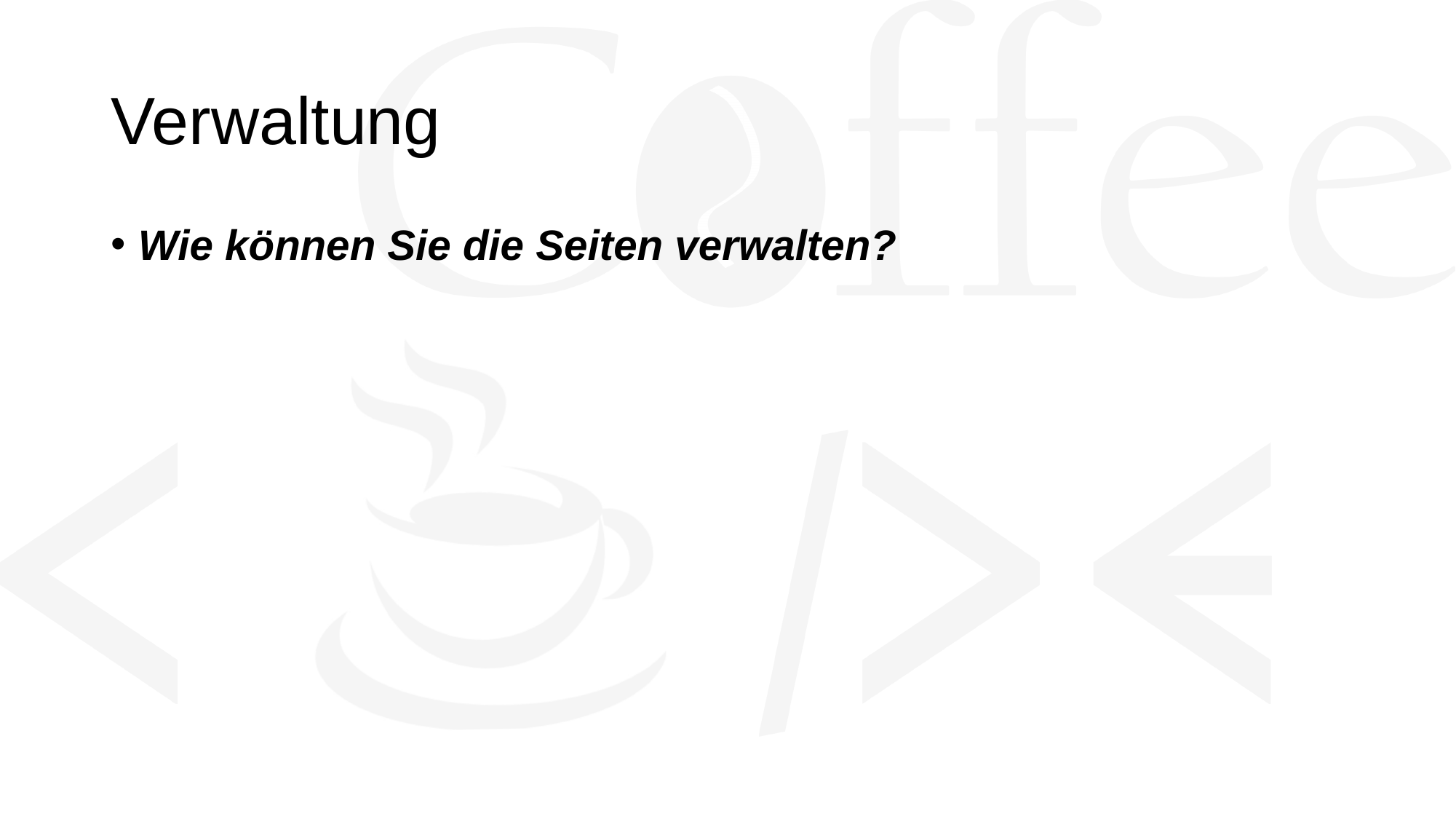

# Verwaltung
Wie können Sie die Seiten verwalten?